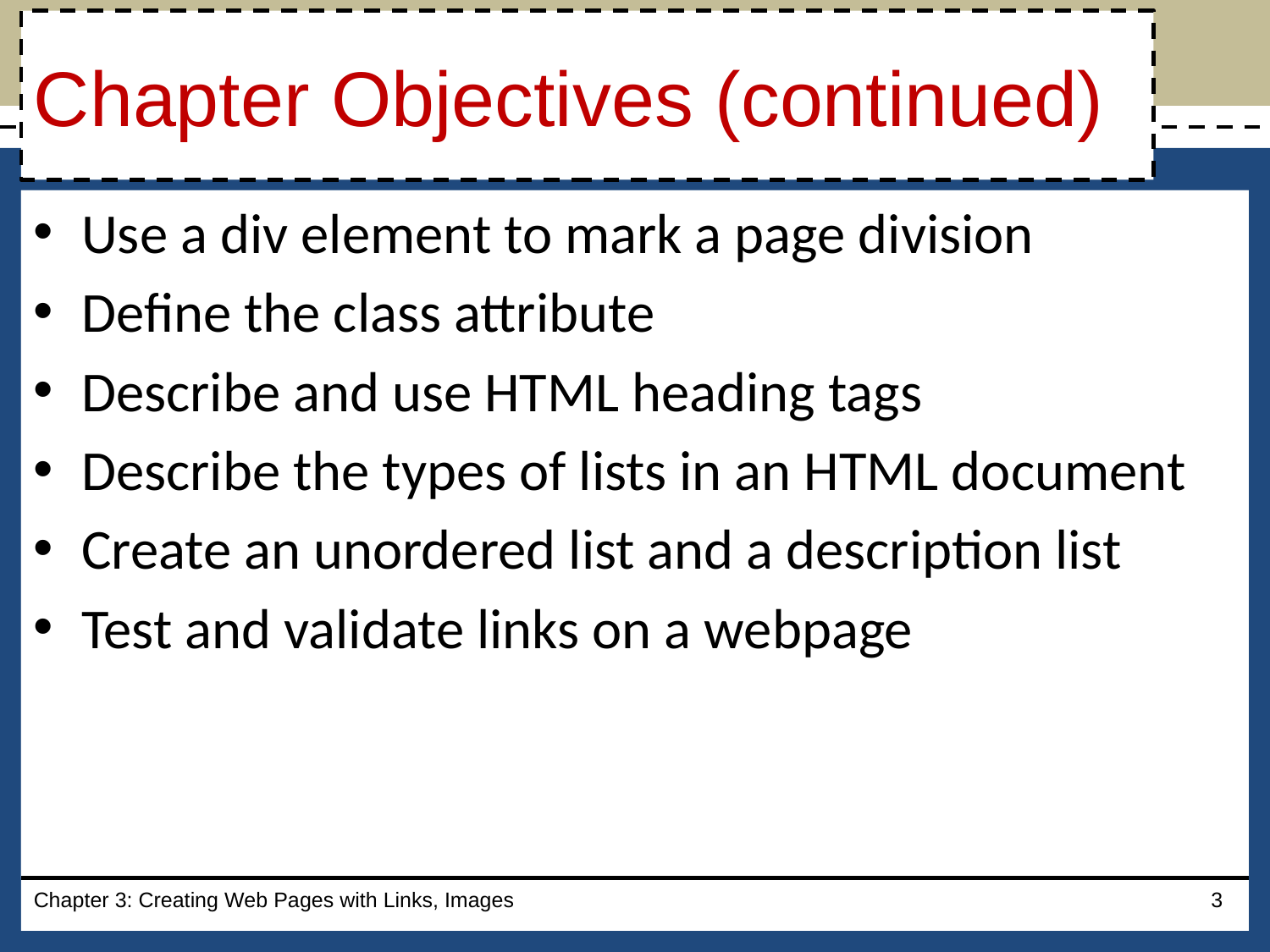

# Chapter Objectives (continued)
Use a div element to mark a page division
Define the class attribute
Describe and use HTML heading tags
Describe the types of lists in an HTML document
Create an unordered list and a description list
Test and validate links on a webpage
Chapter 3: Creating Web Pages with Links, Images
3